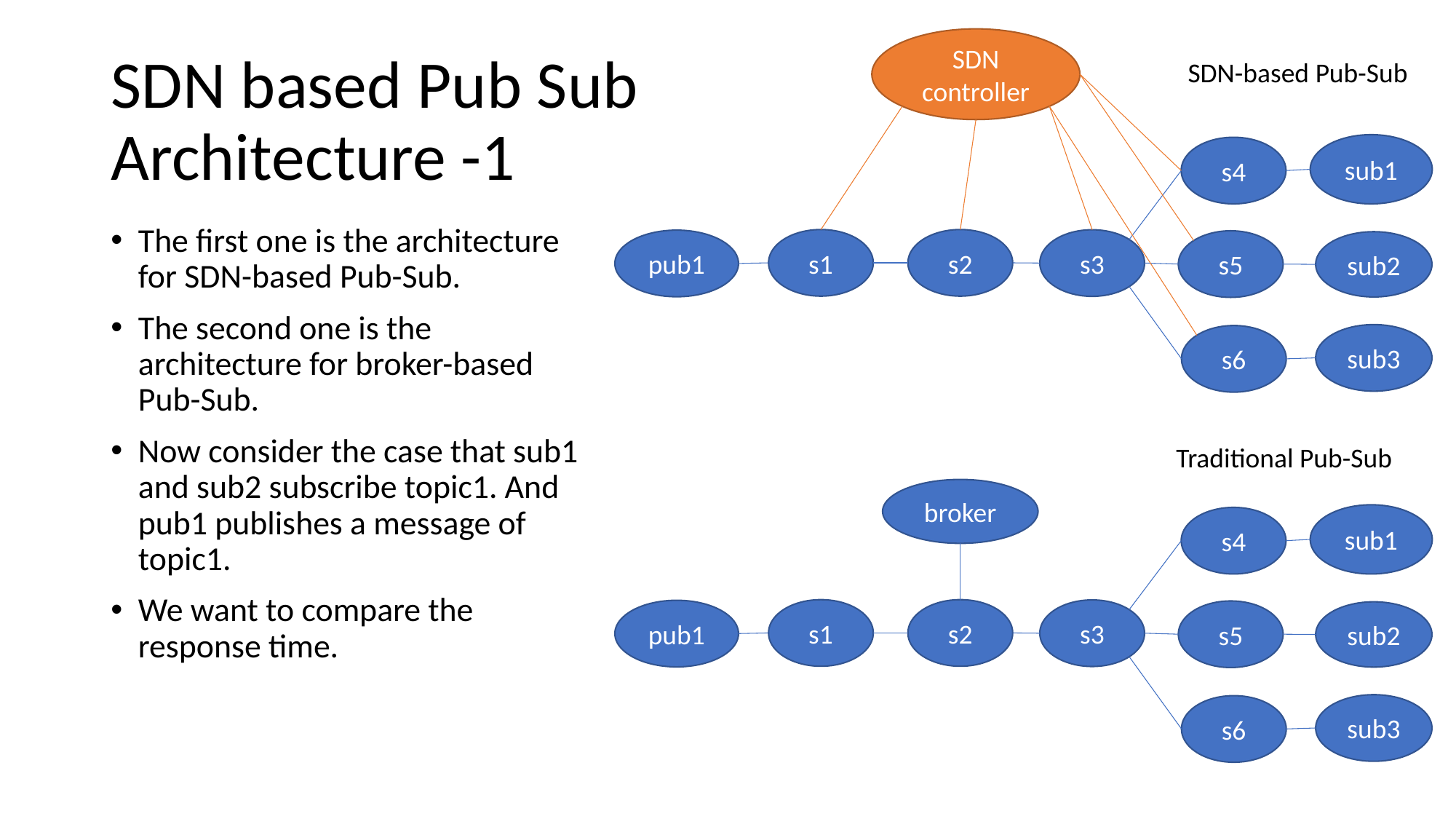

SDN controller
# SDN based Pub Sub Architecture -1
SDN-based Pub-Sub
sub1
s4
The first one is the architecture for SDN-based Pub-Sub.
The second one is the architecture for broker-based Pub-Sub.
Now consider the case that sub1 and sub2 subscribe topic1. And pub1 publishes a message of topic1.
We want to compare the response time.
s1
s2
s3
pub1
s5
sub2
sub3
s6
Traditional Pub-Sub
broker
sub1
s4
s1
s2
s3
pub1
s5
sub2
sub3
s6